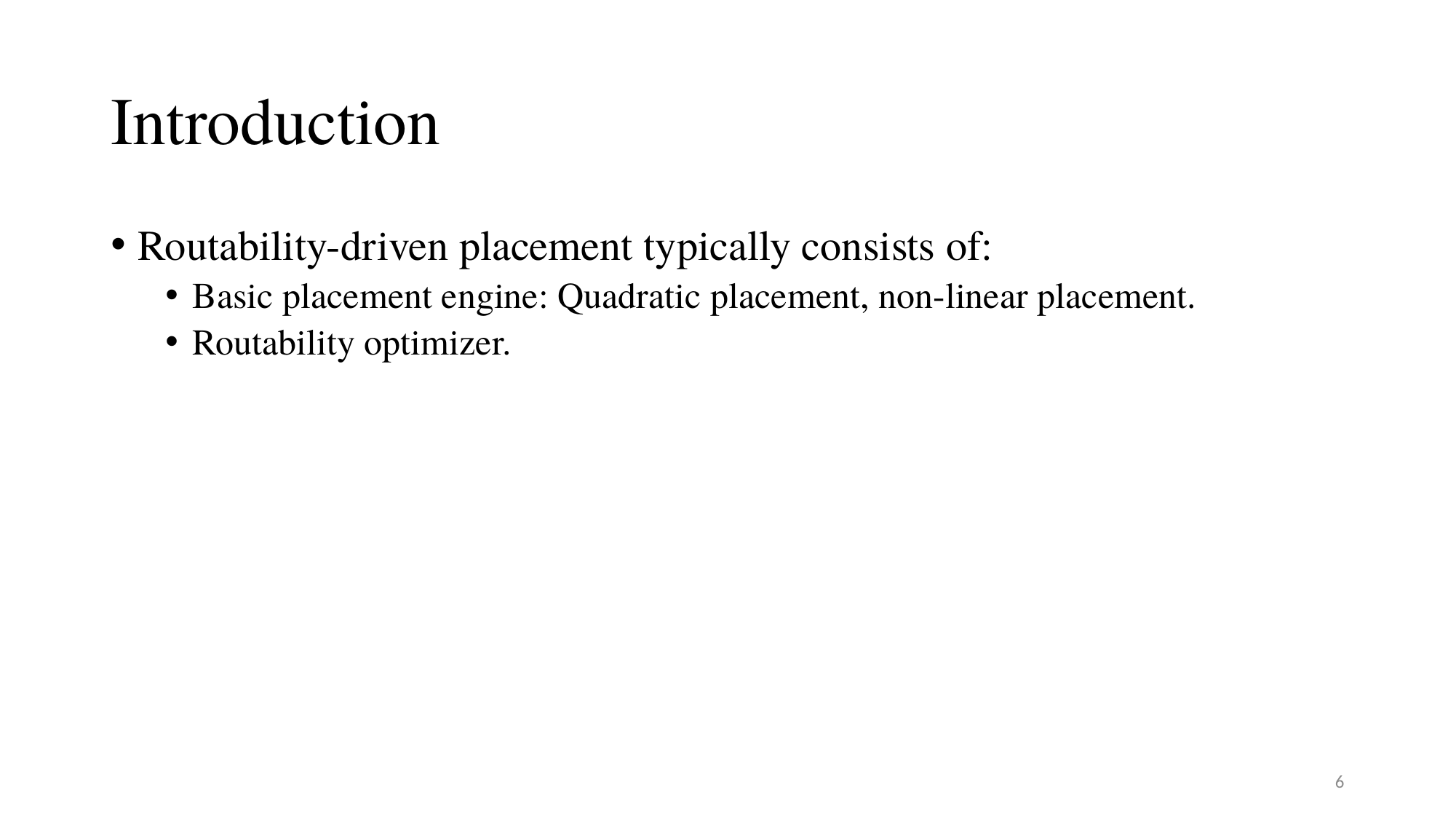

# Introduction
Routability-driven placement typically consists of:
Basic placement engine: Quadratic placement, non-linear placement.
Routability optimizer.

6